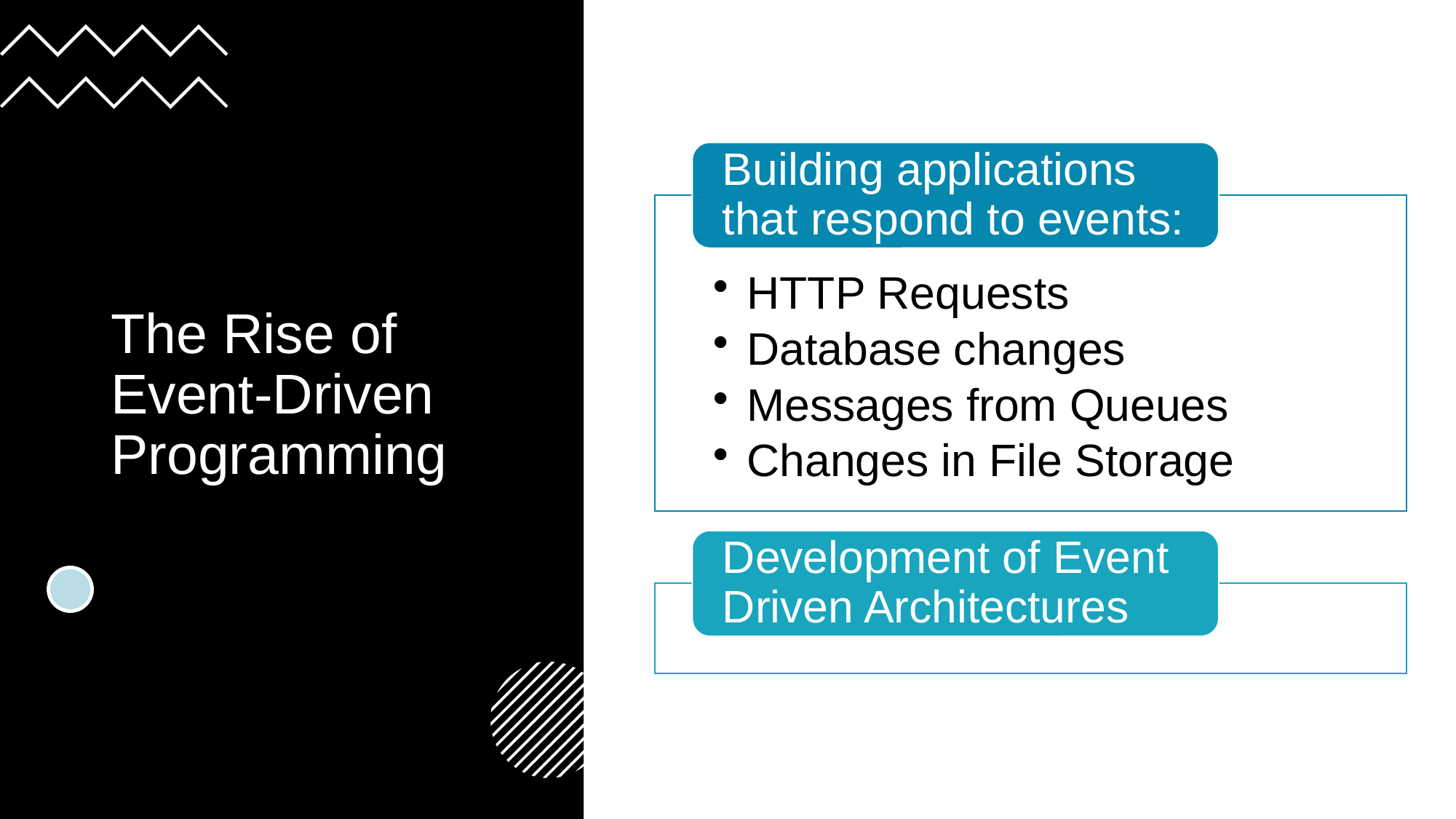

HTTP Requests
Database changes
Messages from Queues
Changes in File Storage
Building applications that respond to events:
Development of Event Driven Architectures
# The Rise of Event-Driven Programming